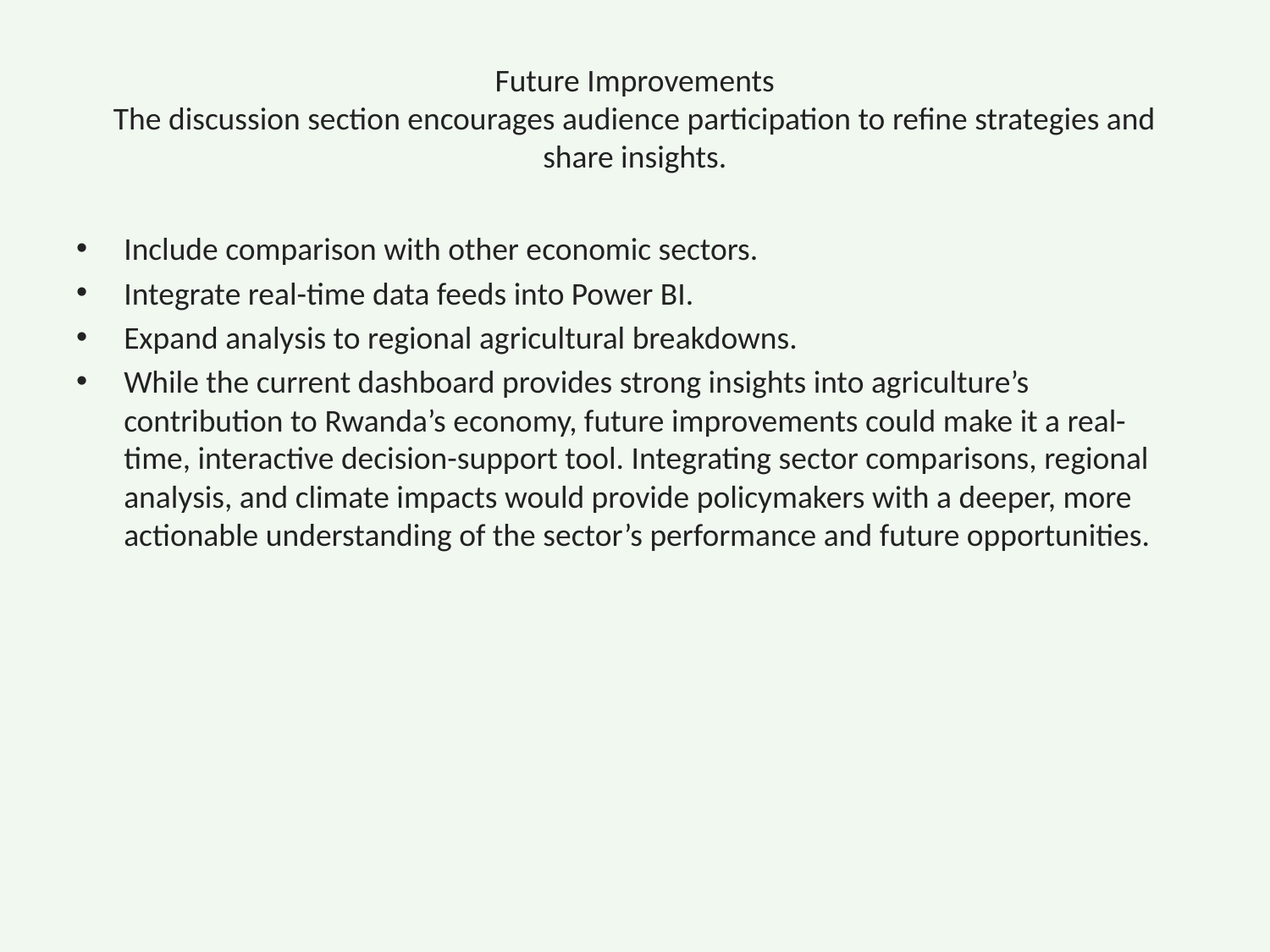

# Future Improvements
The discussion section encourages audience participation to refine strategies and share insights.
Include comparison with other economic sectors.
Integrate real-time data feeds into Power BI.
Expand analysis to regional agricultural breakdowns.
While the current dashboard provides strong insights into agriculture’s contribution to Rwanda’s economy, future improvements could make it a real-time, interactive decision-support tool. Integrating sector comparisons, regional analysis, and climate impacts would provide policymakers with a deeper, more actionable understanding of the sector’s performance and future opportunities.